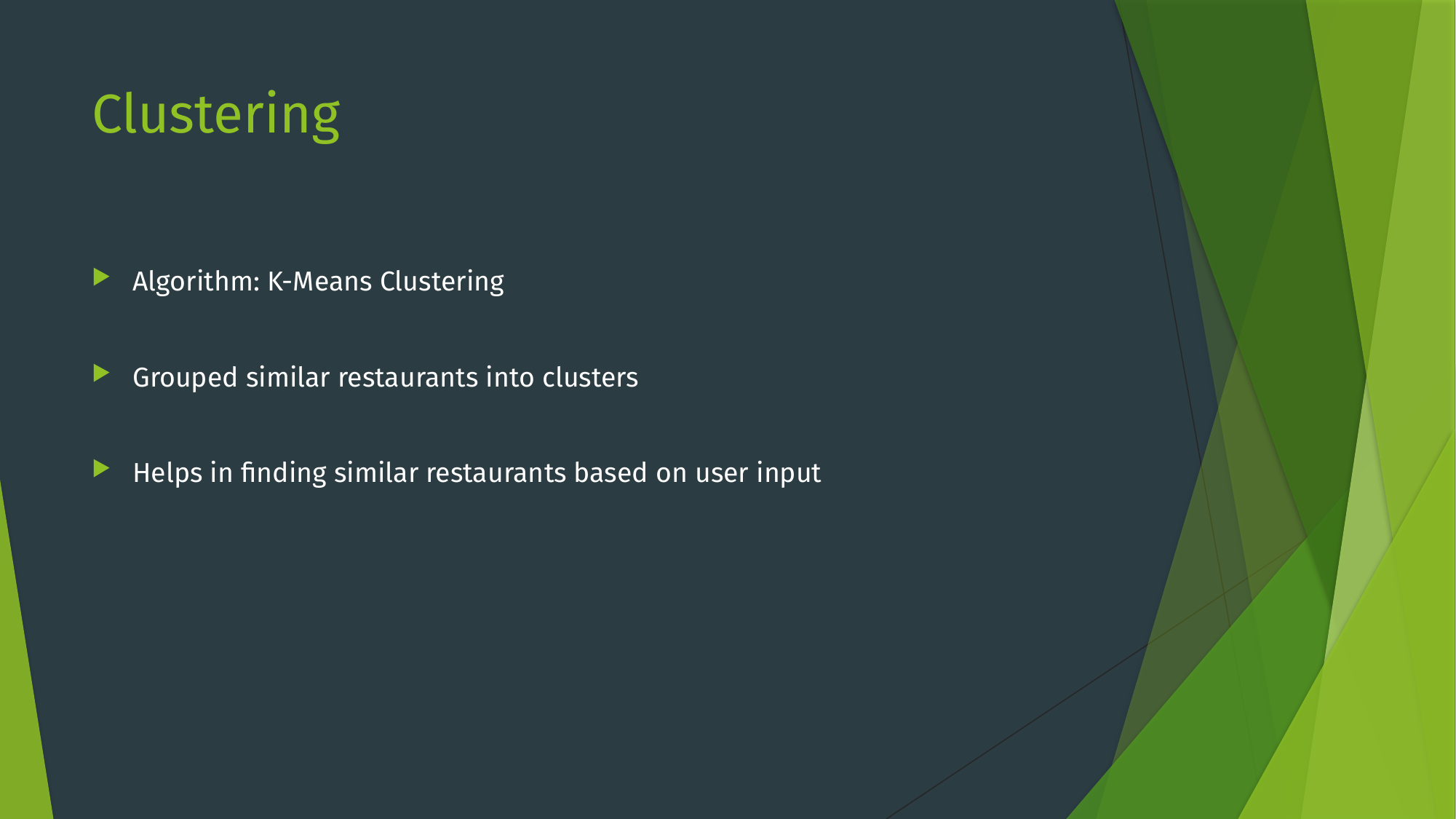

# Clustering
Algorithm: K-Means Clustering

Grouped similar restaurants into clusters

Helps in finding similar restaurants based on user input